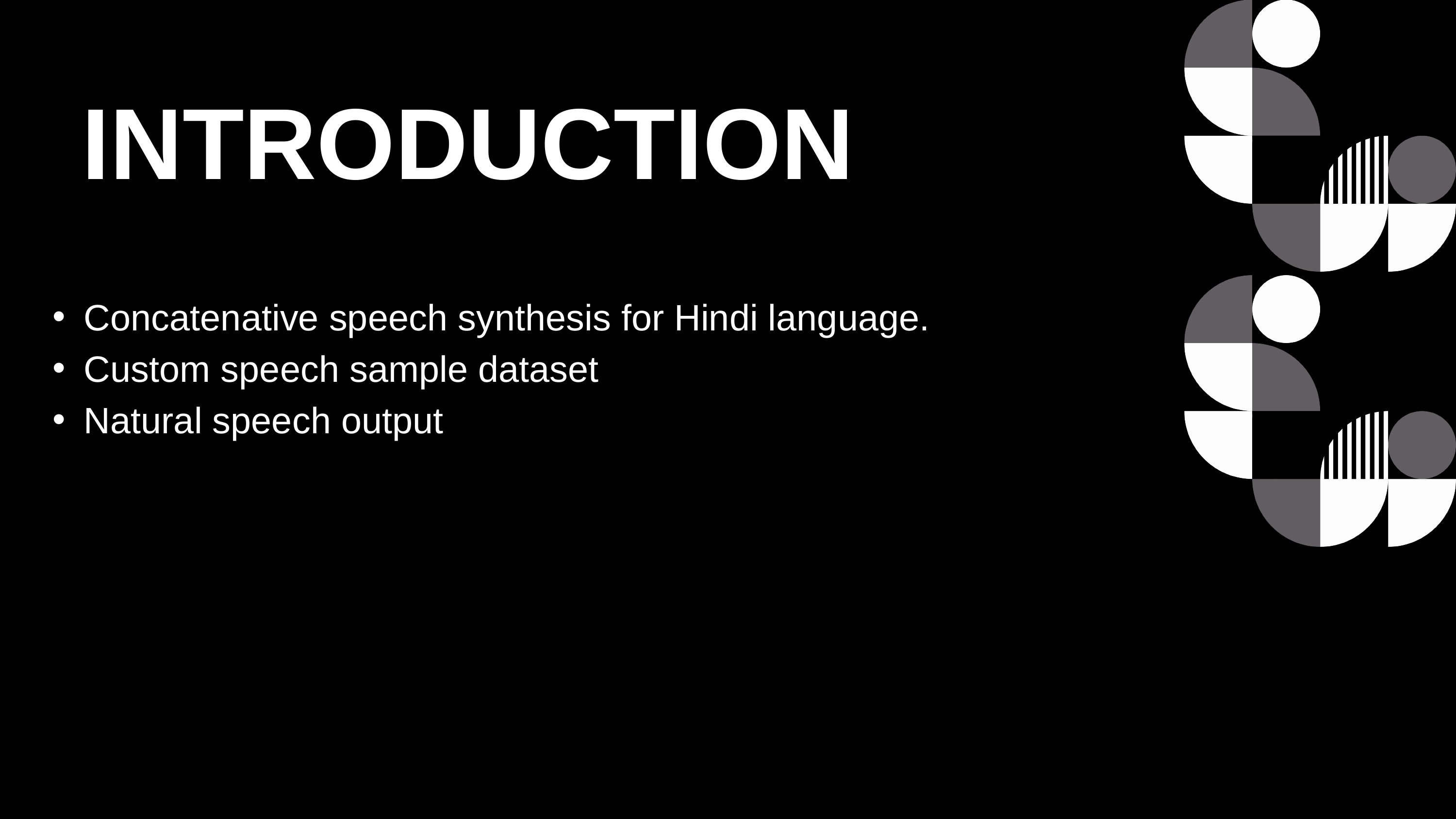

INTRODUCTION

Concatenative speech synthesis for Hindi language.
Custom speech sample dataset
Natural speech output